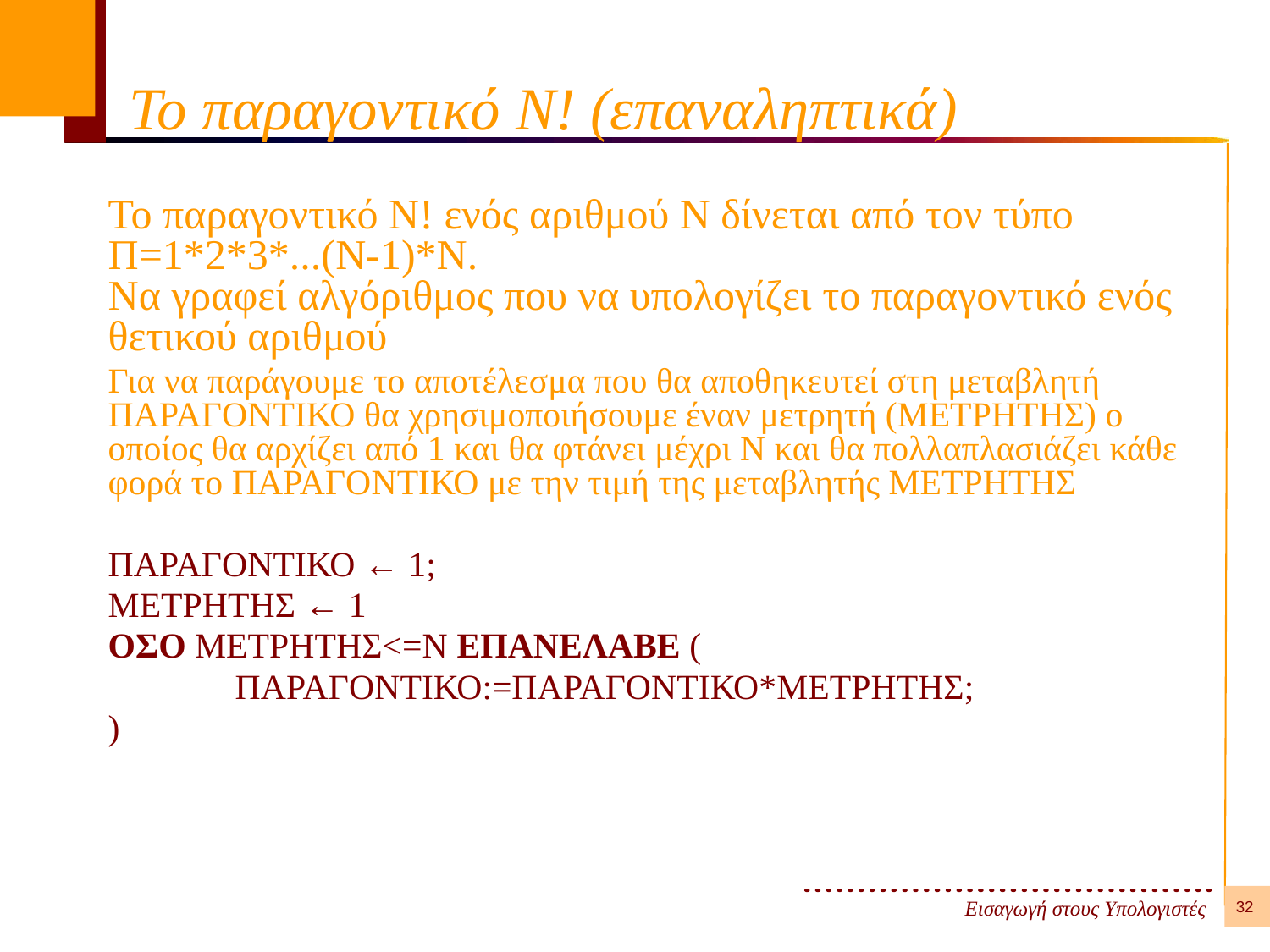

# Το παραγοντικό Ν! (επαναληπτικά)
Το παραγοντικό Ν! ενός αριθμού Ν δίνεται από τον τύπο Π=1*2*3*...(Ν-1)*Ν.
Να γραφεί αλγόριθμος που να υπολογίζει το παραγοντικό ενός θετικού αριθμού
Για να παράγουμε το αποτέλεσμα που θα αποθηκευτεί στη μεταβλητή ΠΑΡΑΓΟΝΤΙΚΟ θα χρησιμοποιήσουμε έναν μετρητή (ΜΕΤΡΗΤΗΣ) ο οποίος θα αρχίζει από 1 και θα φτάνει μέχρι Ν και θα πολλαπλασιάζει κάθε φορά το ΠΑΡΑΓΟΝΤΙΚΟ με την τιμή της μεταβλητής ΜΕΤΡΗΤΗΣ

ΠΑΡΑΓΟΝΤΙΚΟ ← 1;
ΜΕΤΡΗΤΗΣ ← 1
ΟΣΟ ΜΕΤΡΗΤΗΣ<=Ν ΕΠΑΝΕΛΑΒΕ (
	ΠΑΡΑΓΟΝΤΙΚΟ:=ΠΑΡΑΓΟΝΤΙΚΟ*ΜΕΤΡΗΤΗΣ;
)